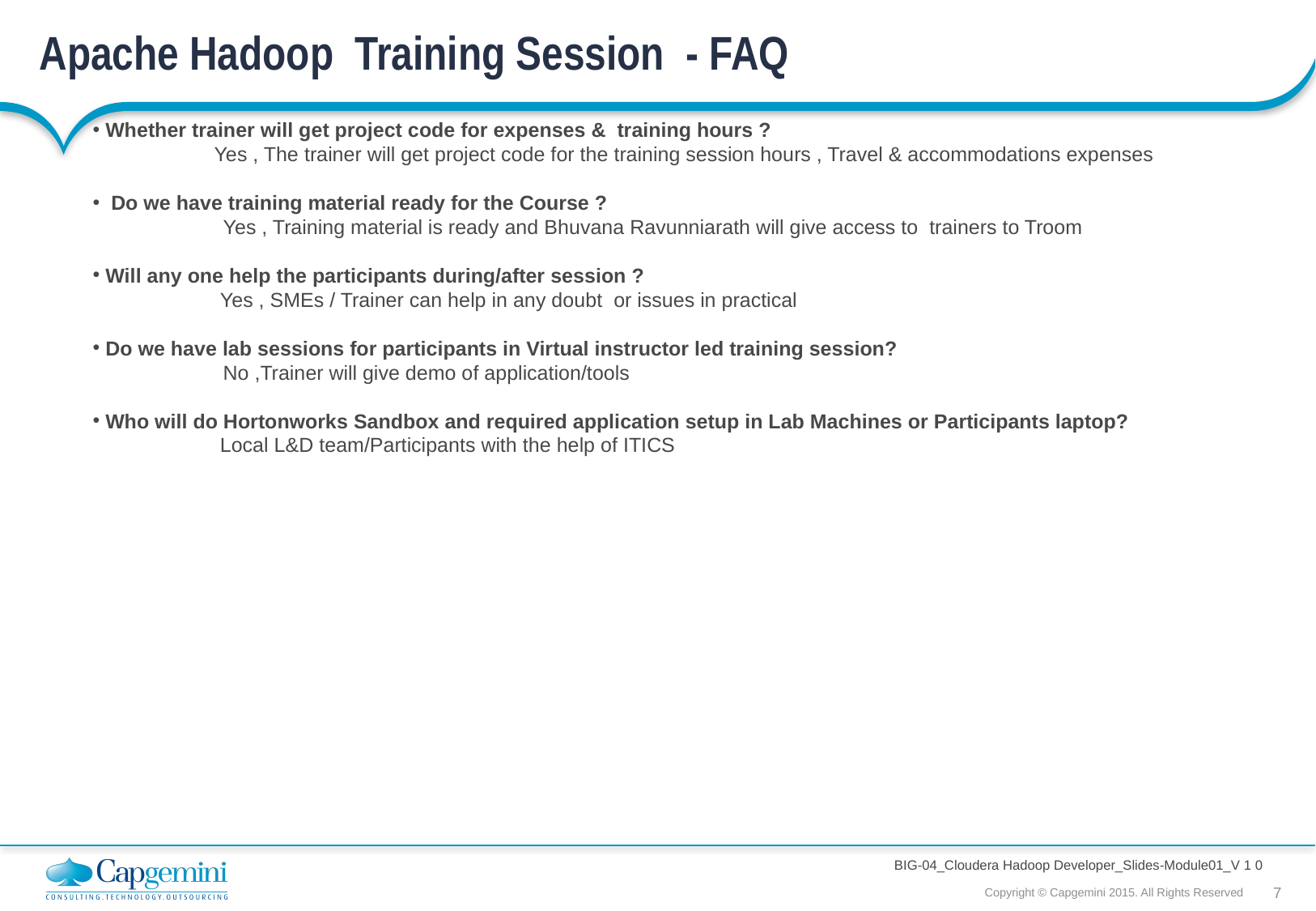

# Apache Hadoop  Training Session  - FAQ
 Whether trainer will get project code for expenses &  training hours ?
     	Yes , The trainer will get project code for the training session hours , Travel & accommodations expenses

  Do we have training material ready for the Course ?
                       Yes , Training material is ready and Bhuvana Ravunniarath will give access to  trainers to Troom

 Will any one help the participants during/after session ?
Yes , SMEs / Trainer can help in any doubt  or issues in practical

 Do we have lab sessions for participants in Virtual instructor led training session?
                       No ,Trainer will give demo of application/tools

 Who will do Hortonworks Sandbox and required application setup in Lab Machines or Participants laptop?
Local L&D team/Participants with the help of ITICS